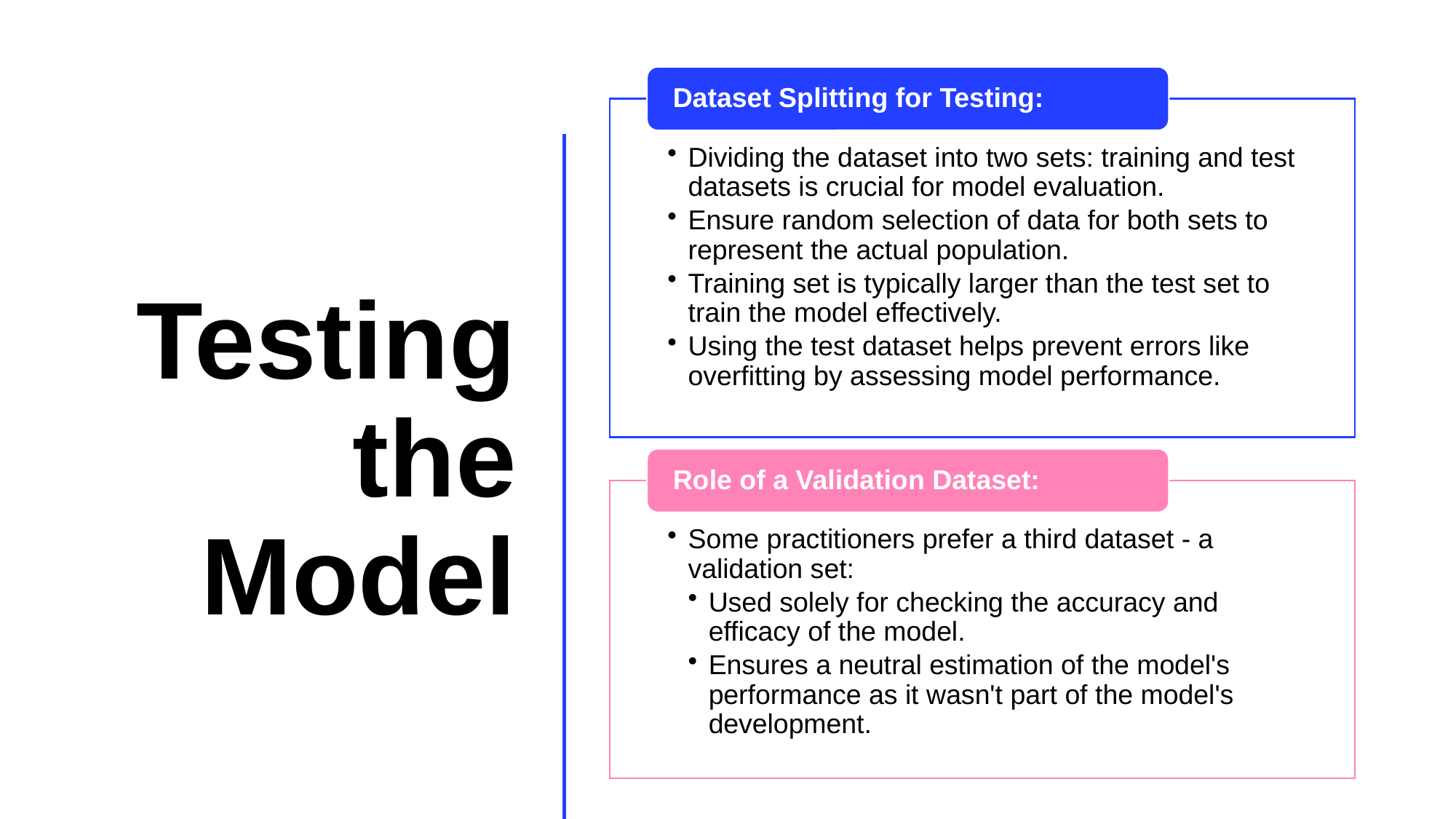

Dividing the dataset into two sets: training and test datasets is crucial for model evaluation.
Ensure random selection of data for both sets to represent the actual population.
Training set is typically larger than the test set to train the model effectively.
Using the test dataset helps prevent errors like overfitting by assessing model performance.
Dataset Splitting for Testing:
Some practitioners prefer a third dataset - a validation set:
Used solely for checking the accuracy and efficacy of the model.
Ensures a neutral estimation of the model's performance as it wasn't part of the model's development.
Role of a Validation Dataset:
# Testing the Model